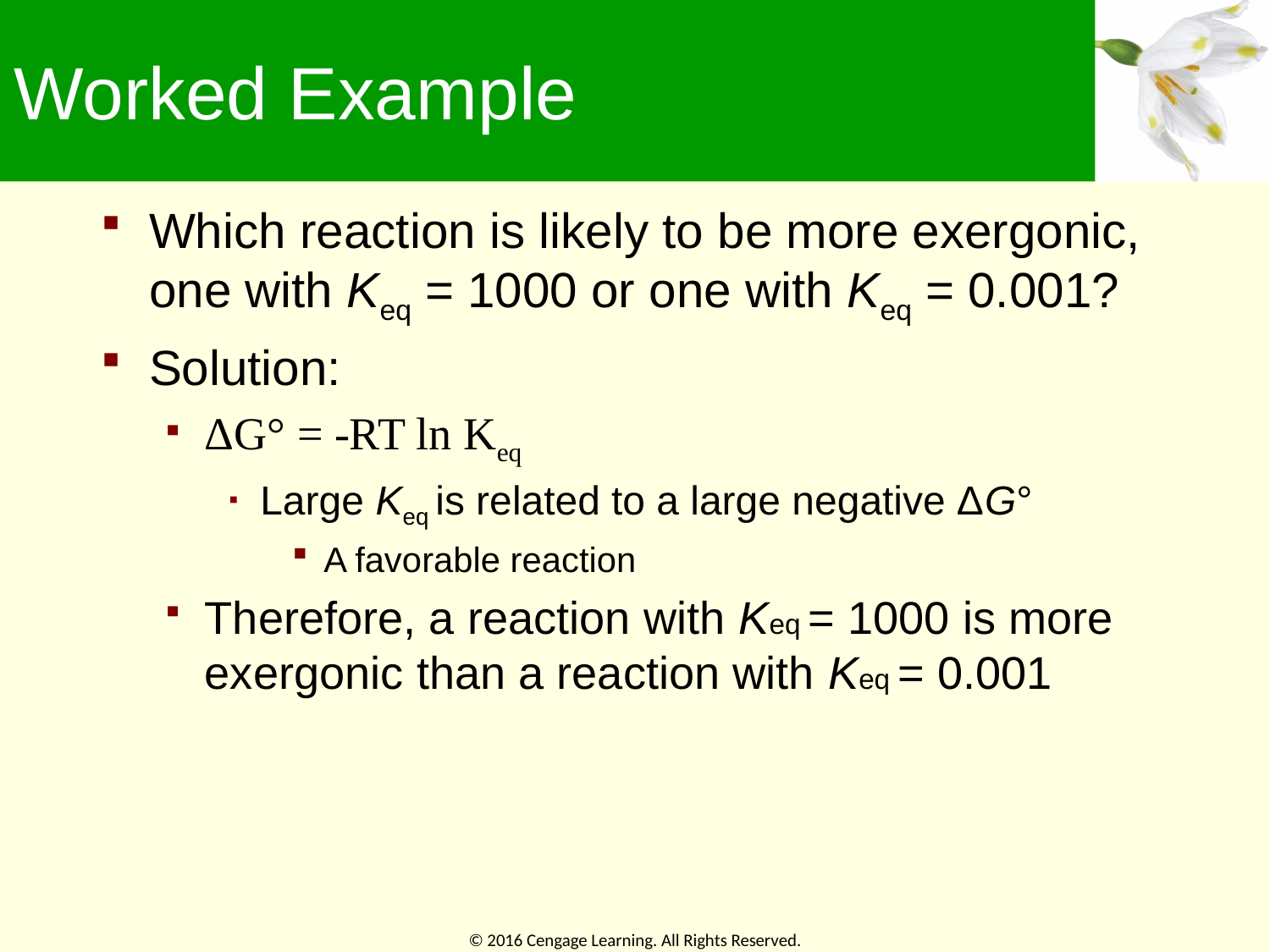

# Worked Example
Which reaction is likely to be more exergonic, one with Keq = 1000 or one with Keq = 0.001?
Solution:
ΔG° = -RT ln Keq
Large Keq is related to a large negative ΔG°
A favorable reaction
Therefore, a reaction with Keq = 1000 is more exergonic than a reaction with Keq = 0.001